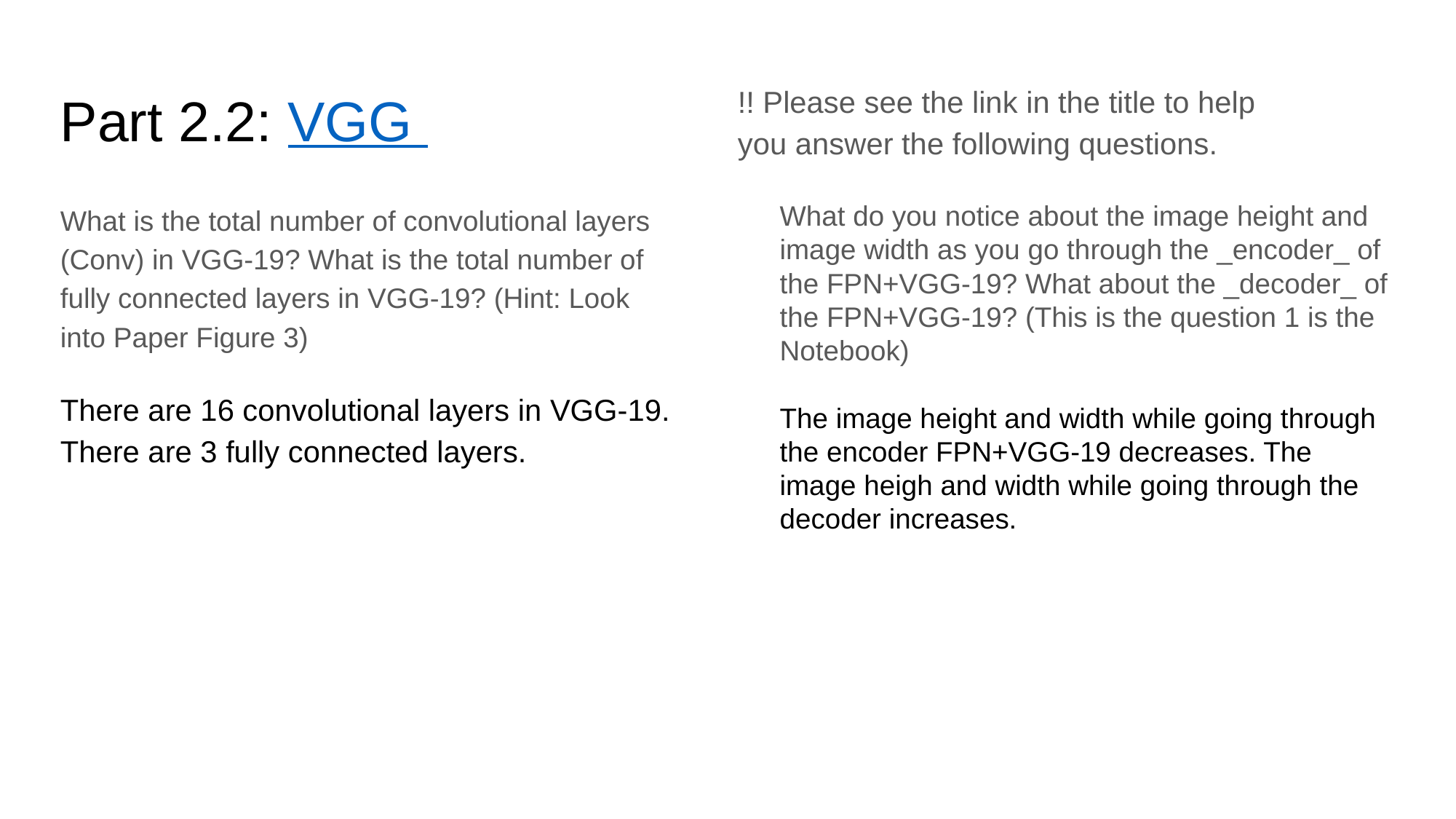

!! Please see the link in the title to help you answer the following questions.
Part 2.2: VGG
What is the total number of convolutional layers (Conv) in VGG-19? What is the total number of fully connected layers in VGG-19? (Hint: Look into Paper Figure 3)
There are 16 convolutional layers in VGG-19. There are 3 fully connected layers.

What do you notice about the image height and image width as you go through the _encoder_ of the FPN+VGG-19? What about the _decoder_ of the FPN+VGG-19? (This is the question 1 is the Notebook)

The image height and width while going through the encoder FPN+VGG-19 decreases. The image heigh and width while going through the decoder increases.